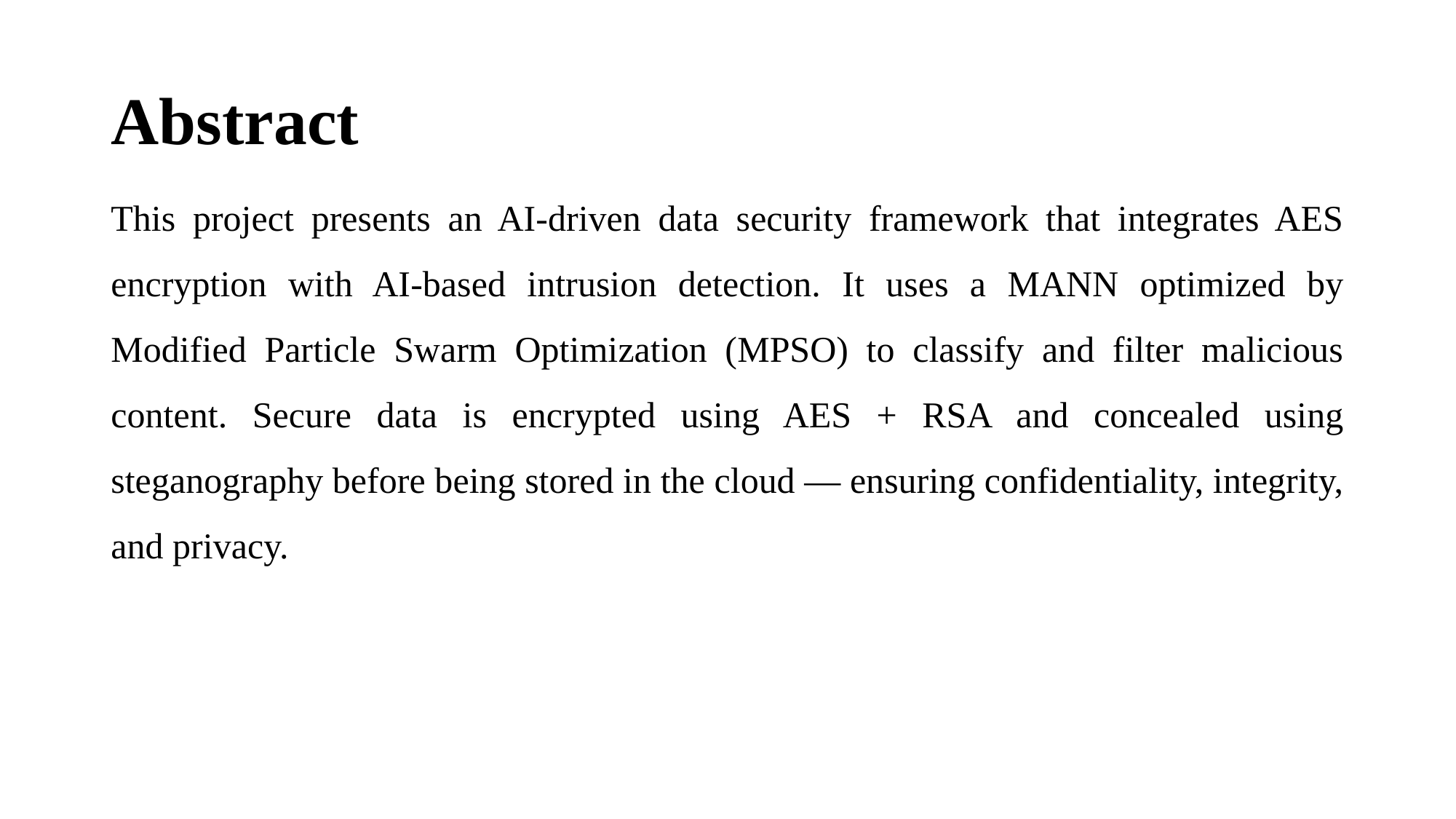

# Abstract
This project presents an AI-driven data security framework that integrates AES encryption with AI-based intrusion detection. It uses a MANN optimized by Modified Particle Swarm Optimization (MPSO) to classify and filter malicious content. Secure data is encrypted using AES + RSA and concealed using steganography before being stored in the cloud — ensuring confidentiality, integrity, and privacy.